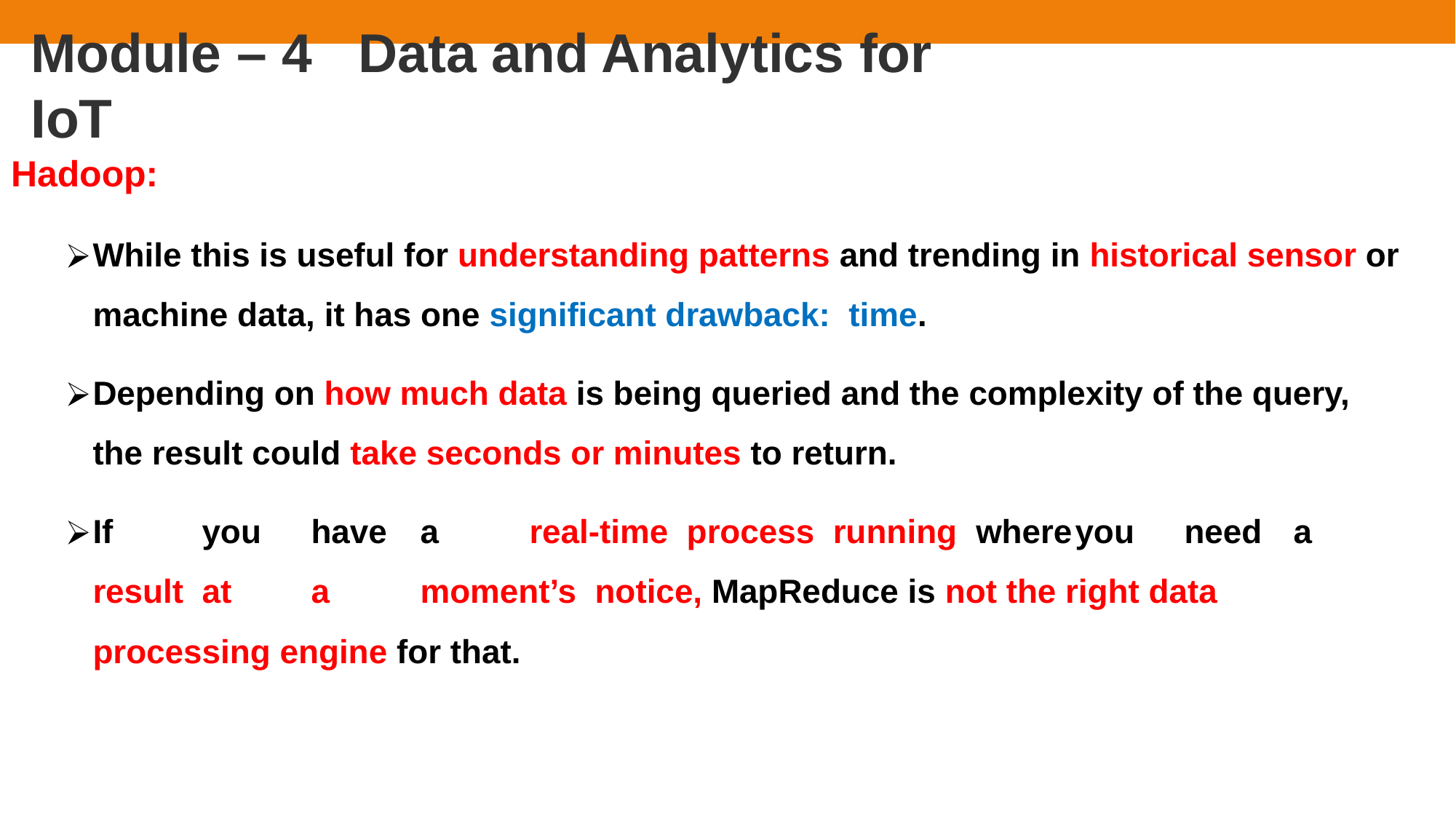

# Module – 4	Data and Analytics for IoT
Hadoop:
While this is useful for understanding patterns and trending in historical sensor or
machine data, it has one significant drawback:  time.
Depending on how much data is being queried and the complexity of the query,
the result could take seconds or minutes to return.
If	you	have	a	real-time  process  running  where	you	need	a	result  at	a	moment’s  notice, MapReduce is not the right data processing engine for that.